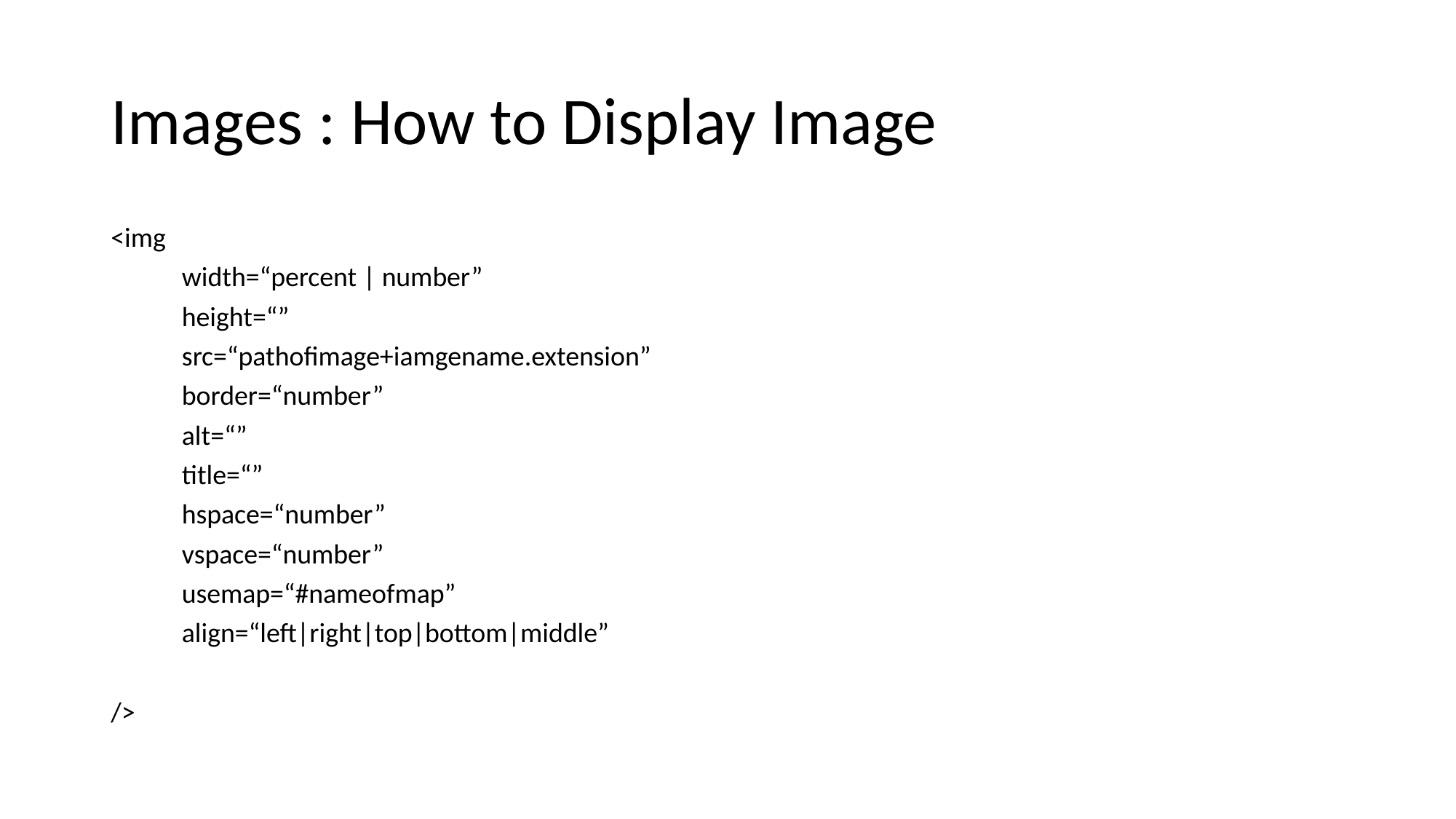

# Images : How to Display Image
<img
	width=“percent | number”
	height=“”
	src=“pathofimage+iamgename.extension”
	border=“number”
	alt=“”
	title=“”
	hspace=“number”
	vspace=“number”
	usemap=“#nameofmap”
	align=“left|right|top|bottom|middle”

/>